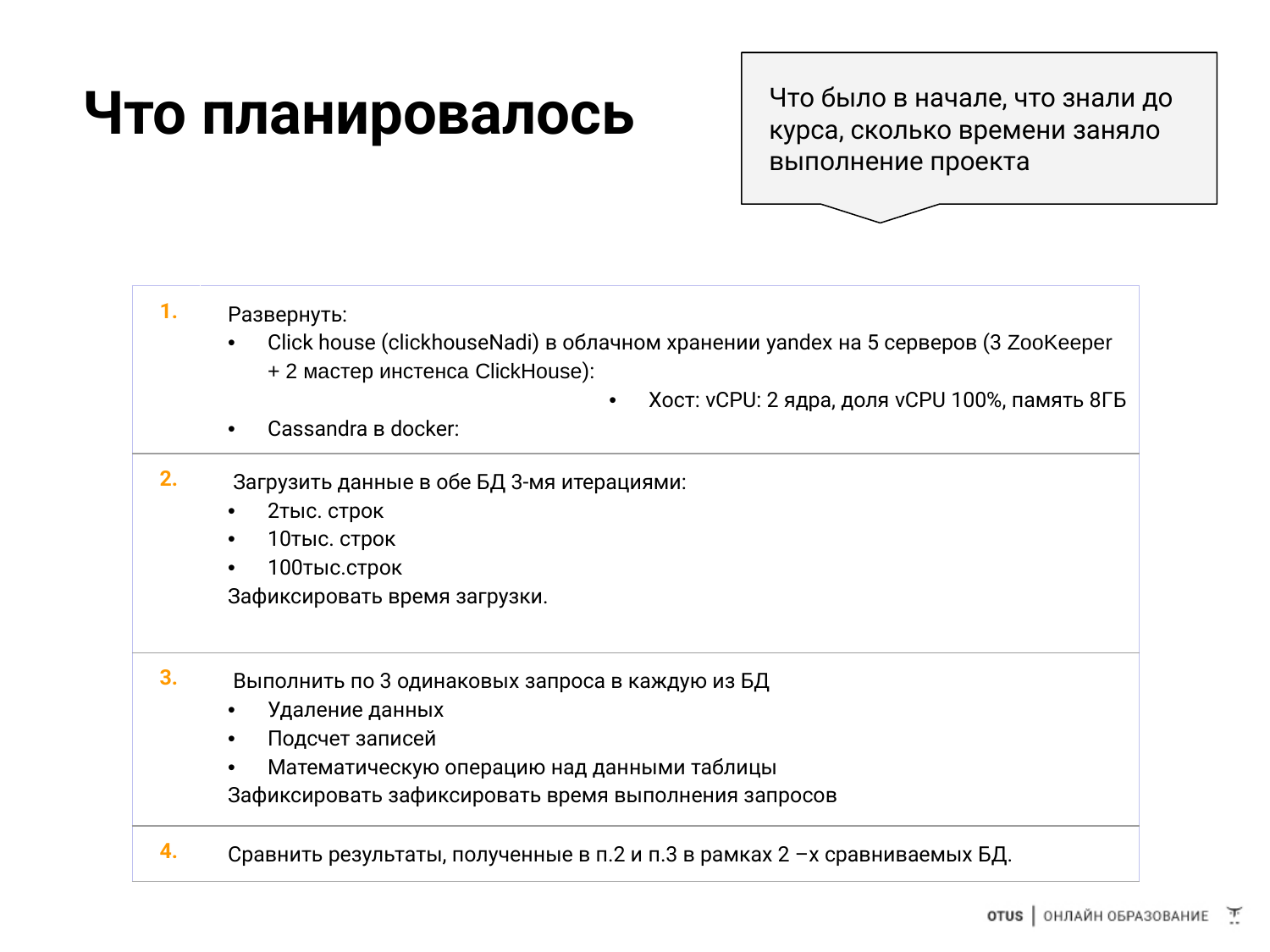

Что было в начале, что знали до курса, сколько времени заняло выполнение проекта
# Что планировалось
| 1. | Развернуть: Click house (clickhouseNadi) в облачном хранении yandex на 5 серверов (3 ZooKeeper + 2 мастер инстенса ClickHouse): Хост: vCPU: 2 ядра, доля vCPU 100%, память 8ГБ Cassandra в docker: |
| --- | --- |
| 2. | Загрузить данные в обе БД 3-мя итерациями: 2тыс. строк 10тыс. строк 100тыс.строк Зафиксировать время загрузки. |
| 3. | Выполнить по 3 одинаковых запроса в каждую из БД Удаление данных Подсчет записей Математическую операцию над данными таблицы Зафиксировать зафиксировать время выполнения запросов |
| 4. | Сравнить результаты, полученные в п.2 и п.3 в рамках 2 –х сравниваемых БД. |